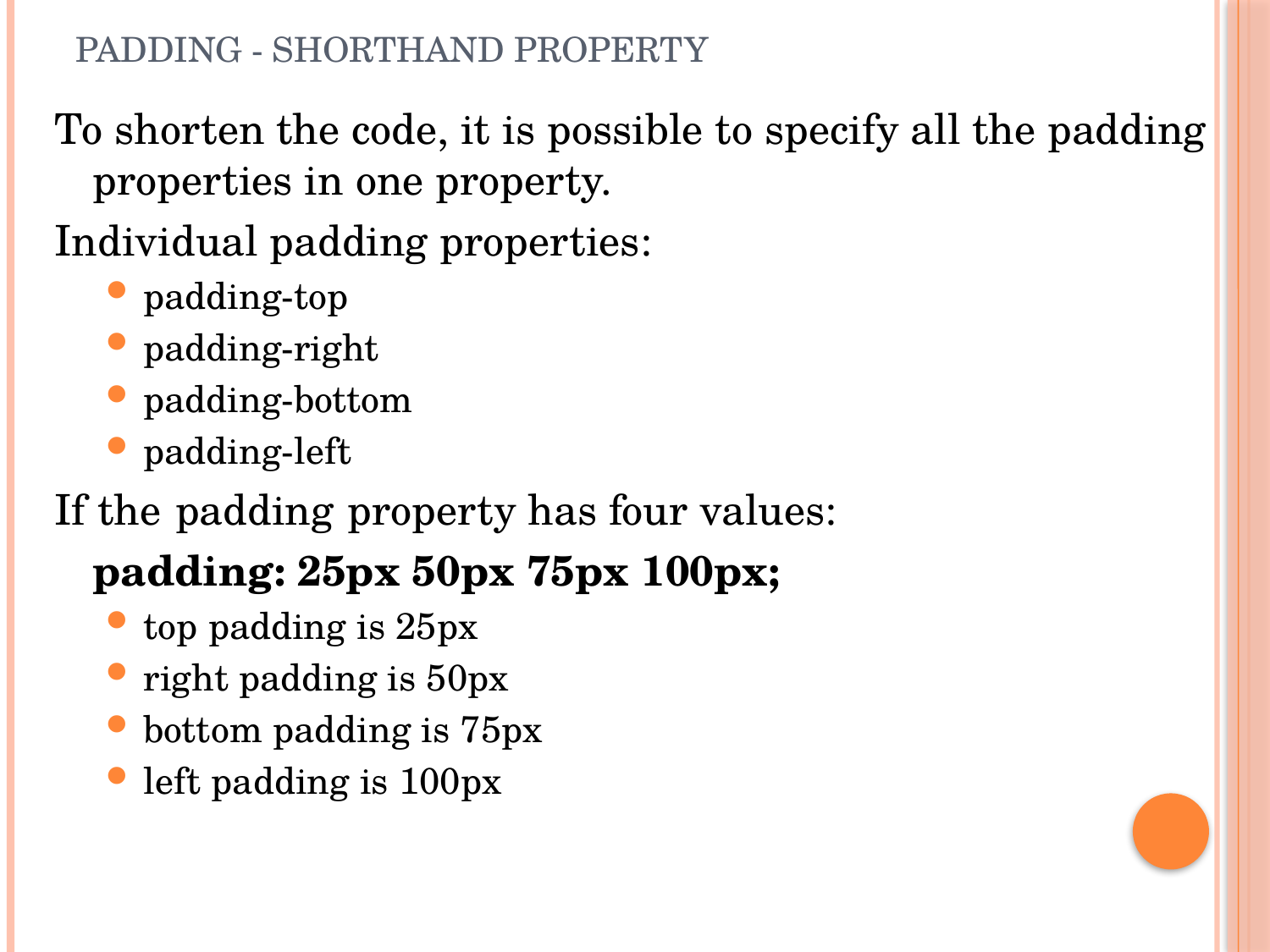

# Padding - Shorthand Property
To shorten the code, it is possible to specify all the padding properties in one property.
Individual padding properties:
padding-top
padding-right
padding-bottom
padding-left
If the padding property has four values:
	padding: 25px 50px 75px 100px;
top padding is 25px
right padding is 50px
bottom padding is 75px
left padding is 100px